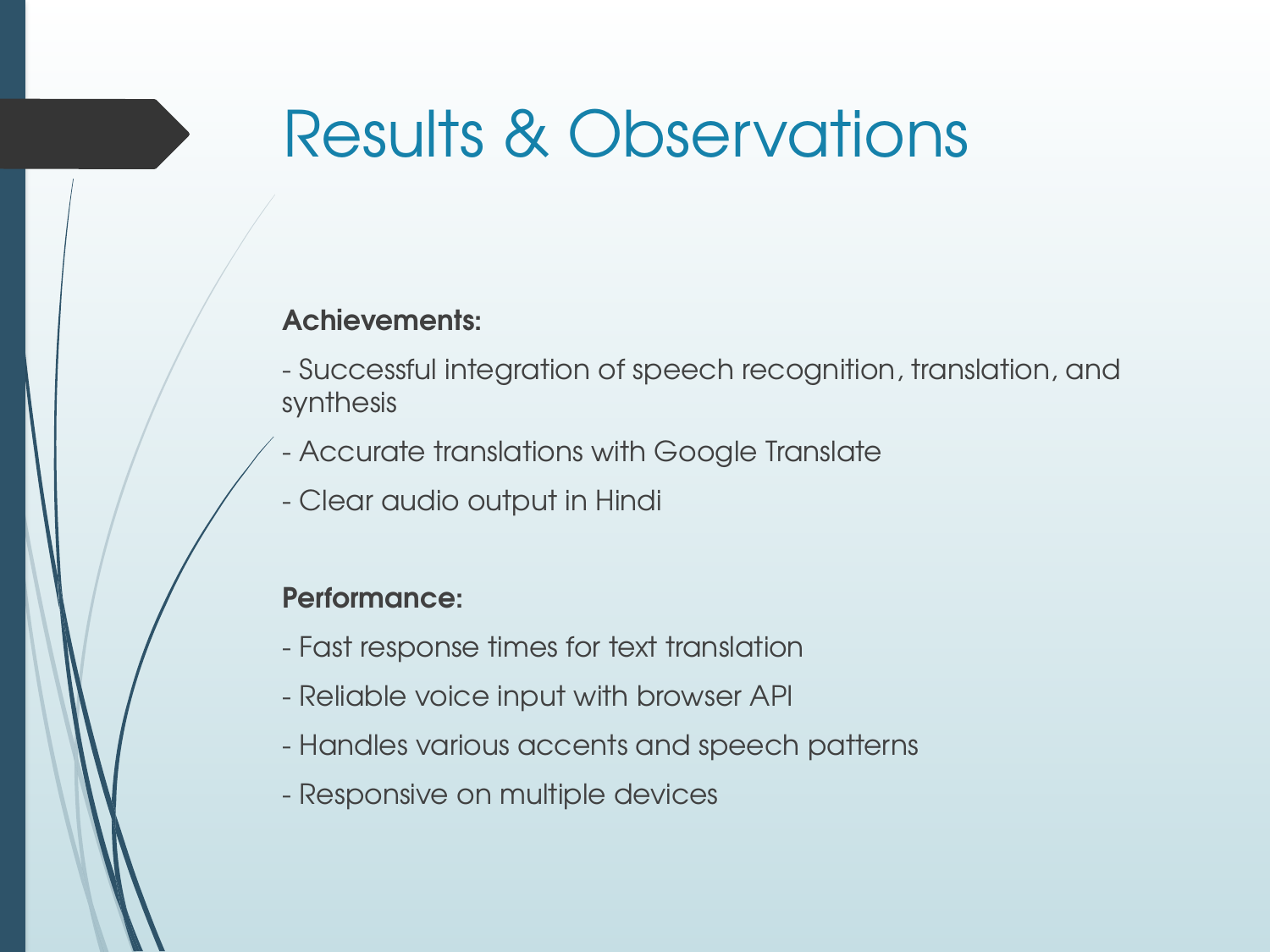

# Results & Observations
Achievements:
- Successful integration of speech recognition, translation, and synthesis
- Accurate translations with Google Translate
- Clear audio output in Hindi

Performance:
- Fast response times for text translation
- Reliable voice input with browser API
- Handles various accents and speech patterns
- Responsive on multiple devices